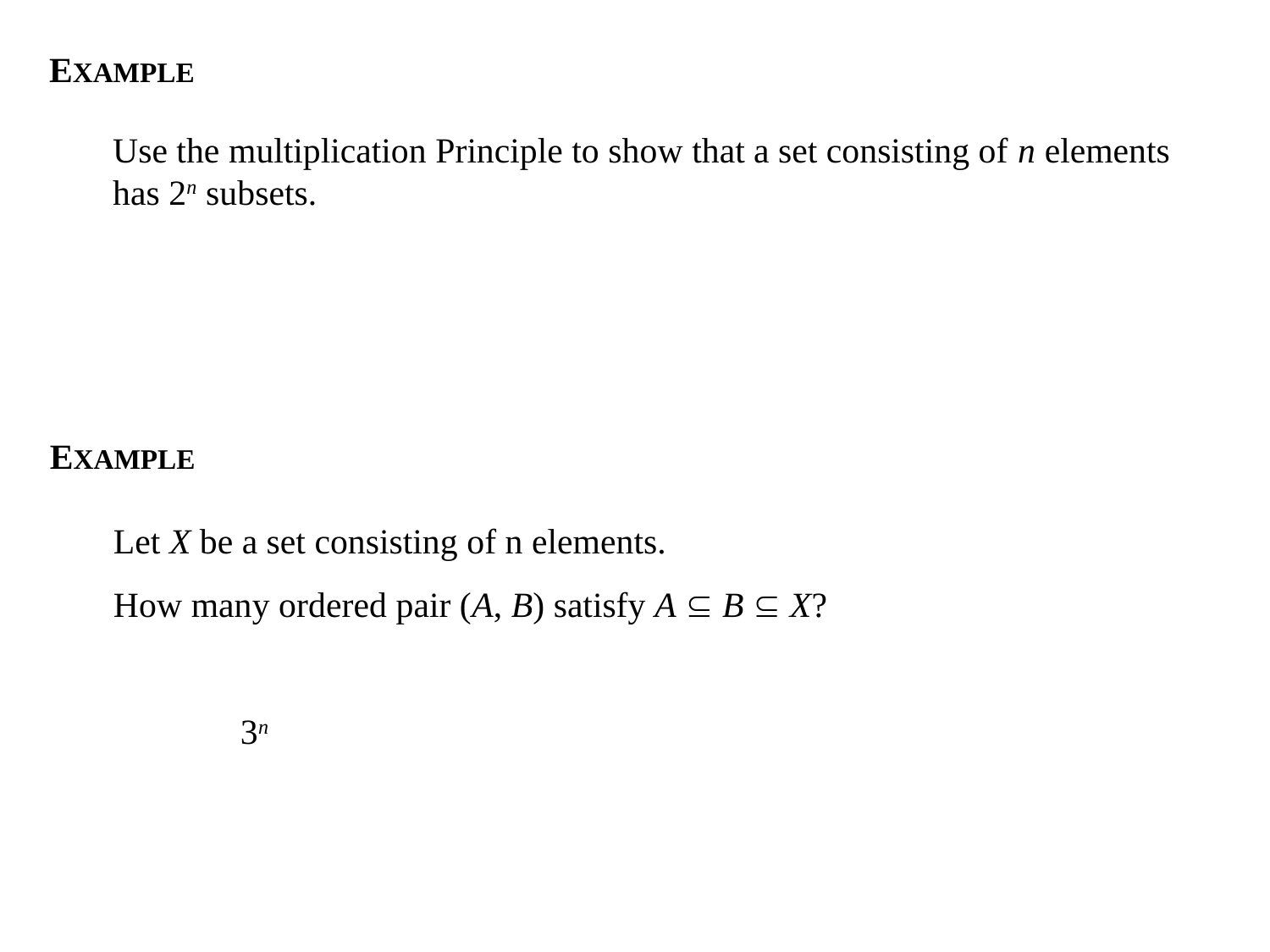

EXAMPLE

Use the multiplication Principle to show that a set consisting of n elements
has 2n subsets.
EXAMPLE

Let X be a set consisting of n elements.
How many ordered pair (A, B) satisfy A ⊆ B ⊆ X?

	3n